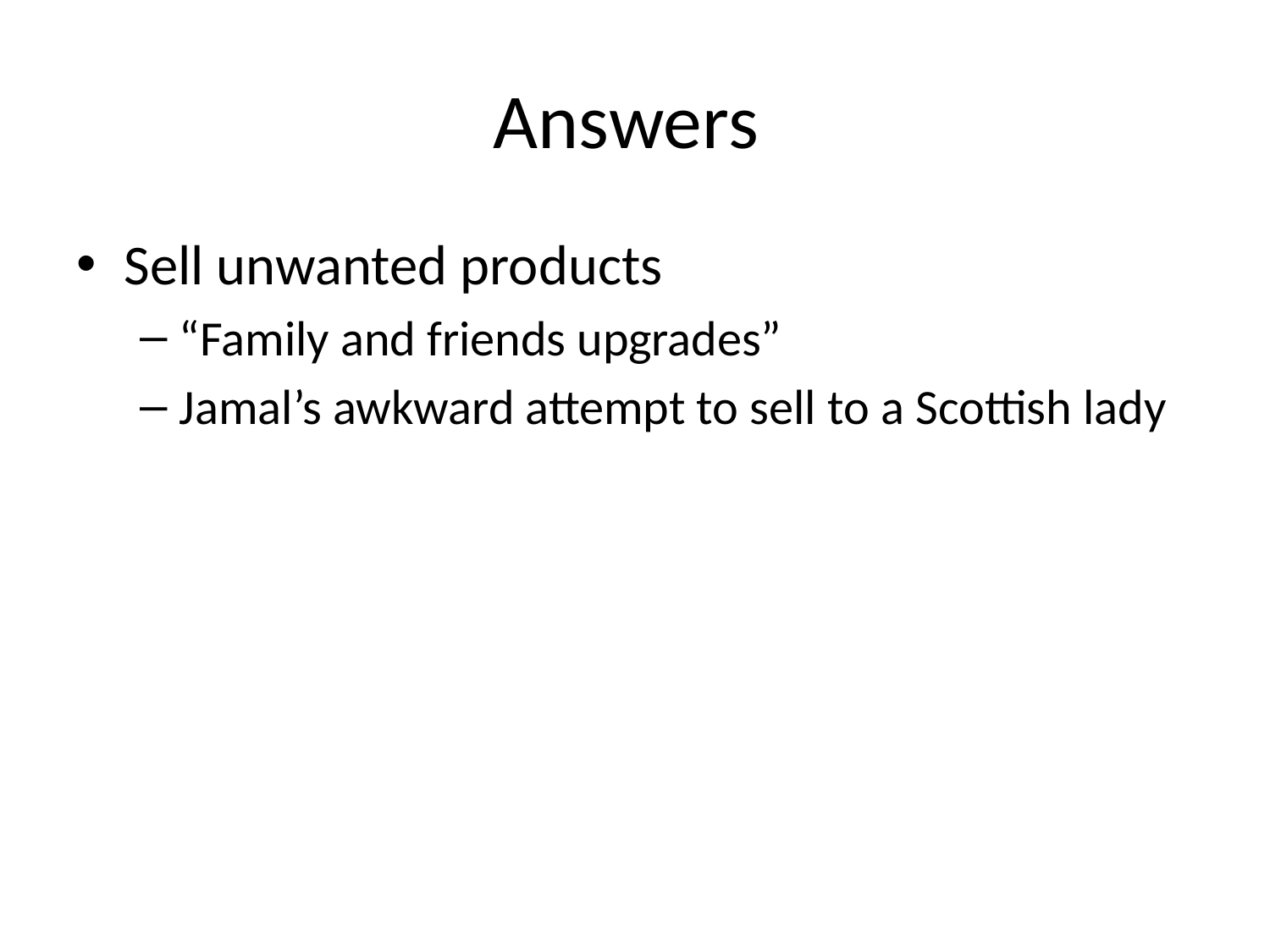

# Answers
Sell unwanted products
“Family and friends upgrades”
Jamal’s awkward attempt to sell to a Scottish lady